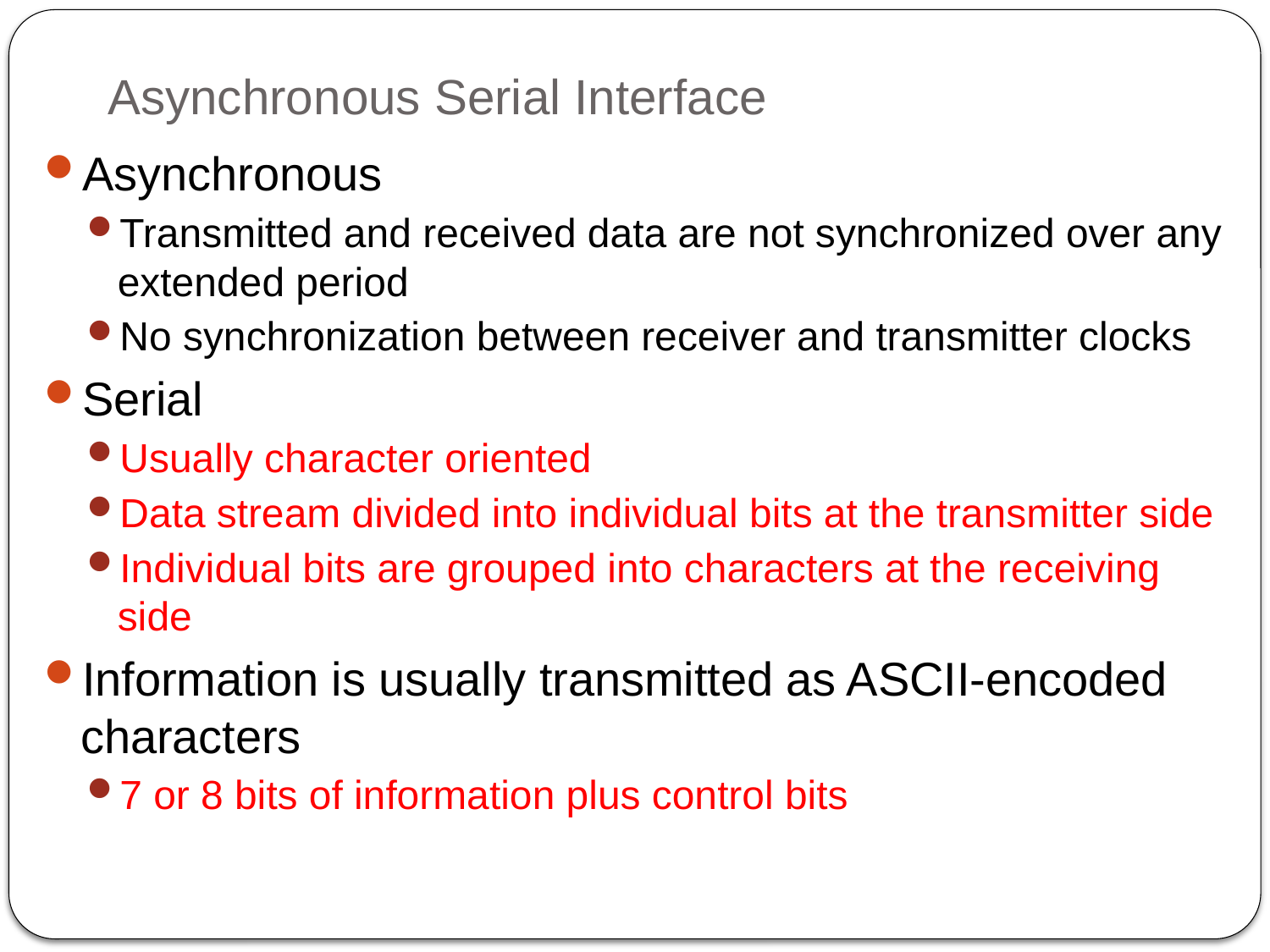

# Asynchronous Serial Interface
Asynchronous
Transmitted and received data are not synchronized over any extended period
No synchronization between receiver and transmitter clocks
Serial
Usually character oriented
Data stream divided into individual bits at the transmitter side
Individual bits are grouped into characters at the receiving side
Information is usually transmitted as ASCII-encoded characters
7 or 8 bits of information plus control bits